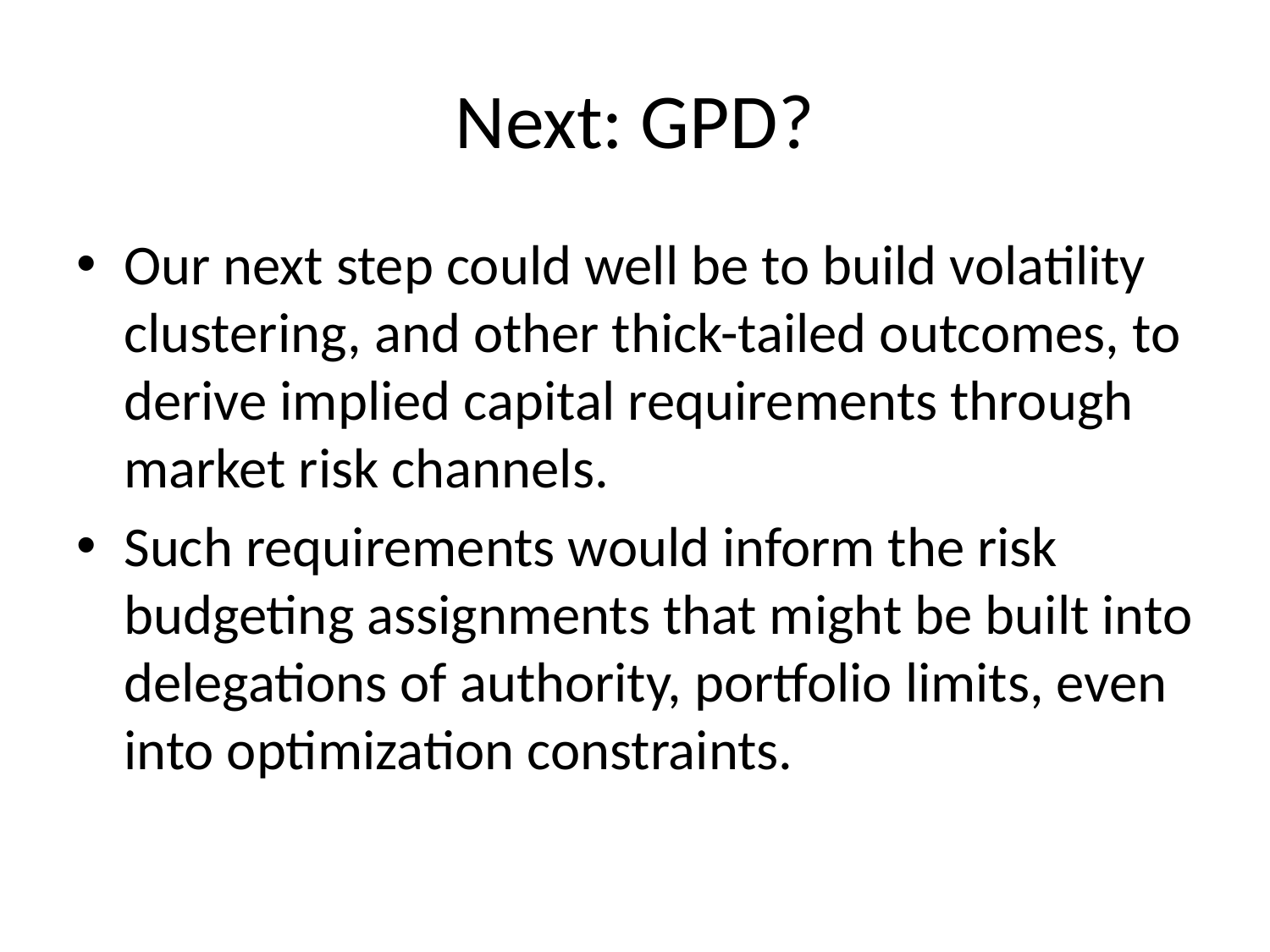

# Next: GPD?
Our next step could well be to build volatility clustering, and other thick-tailed outcomes, to derive implied capital requirements through market risk channels.
Such requirements would inform the risk budgeting assignments that might be built into delegations of authority, portfolio limits, even into optimization constraints.